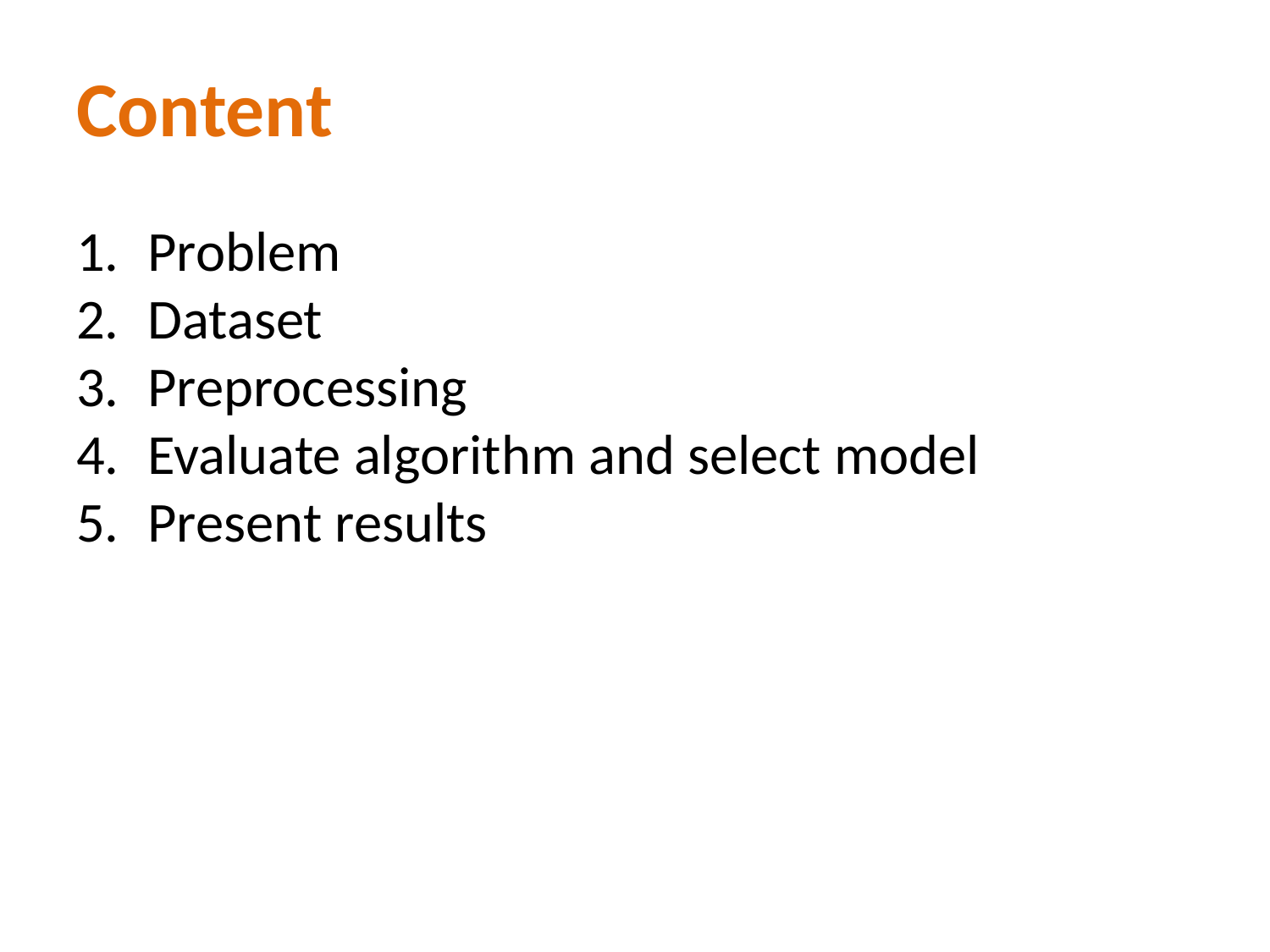

# Content
Problem
Dataset
Preprocessing
Evaluate algorithm and select model
Present results